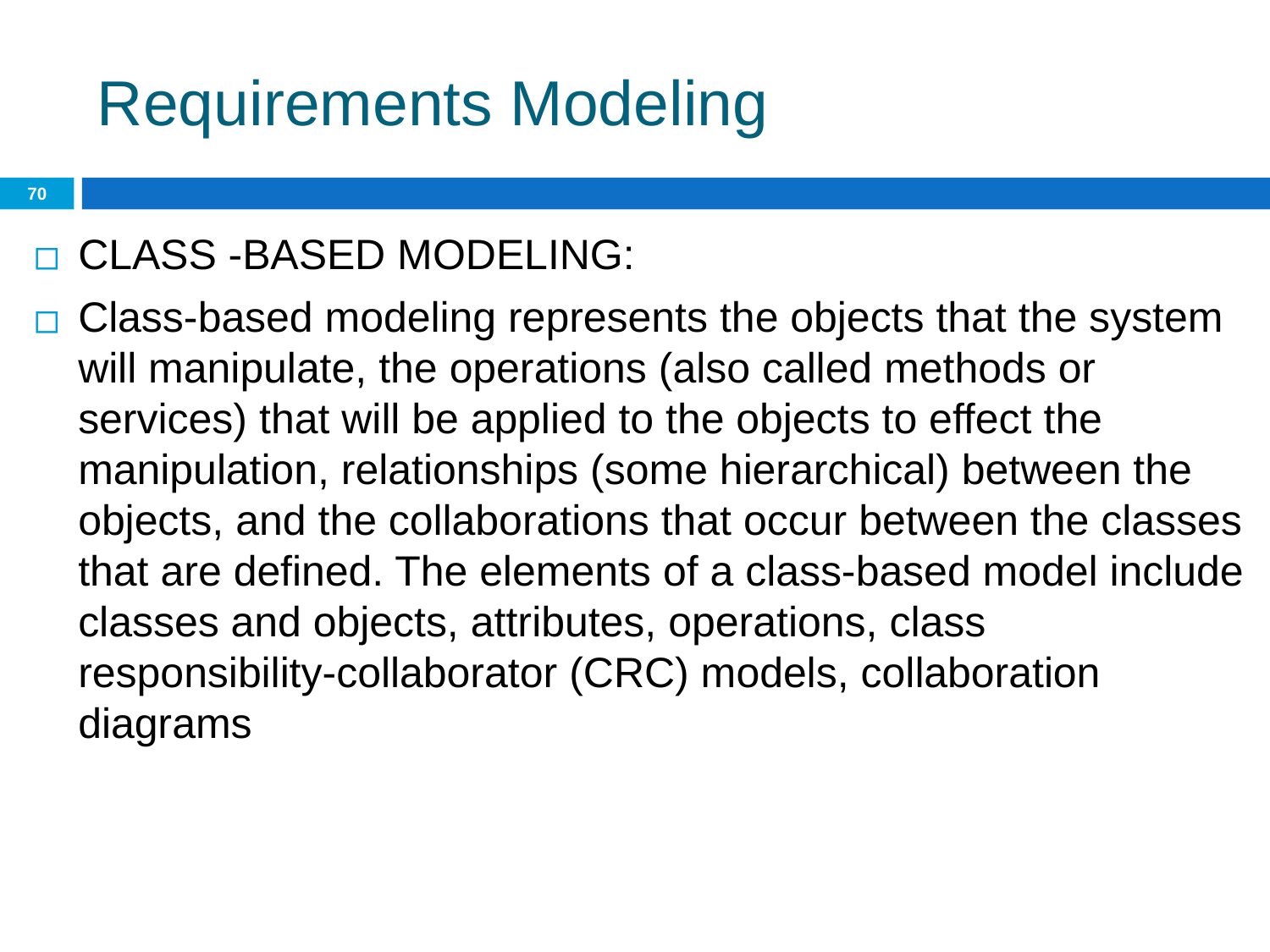

# Requirements Modeling
70
CLASS -BASED MODELING:
Class-based modeling represents the objects that the system will manipulate, the operations (also called methods or services) that will be applied to the objects to effect the manipulation, relationships (some hierarchical) between the objects, and the collaborations that occur between the classes that are defined. The elements of a class-based model include classes and objects, attributes, operations, class responsibility-collaborator (CRC) models, collaboration diagrams